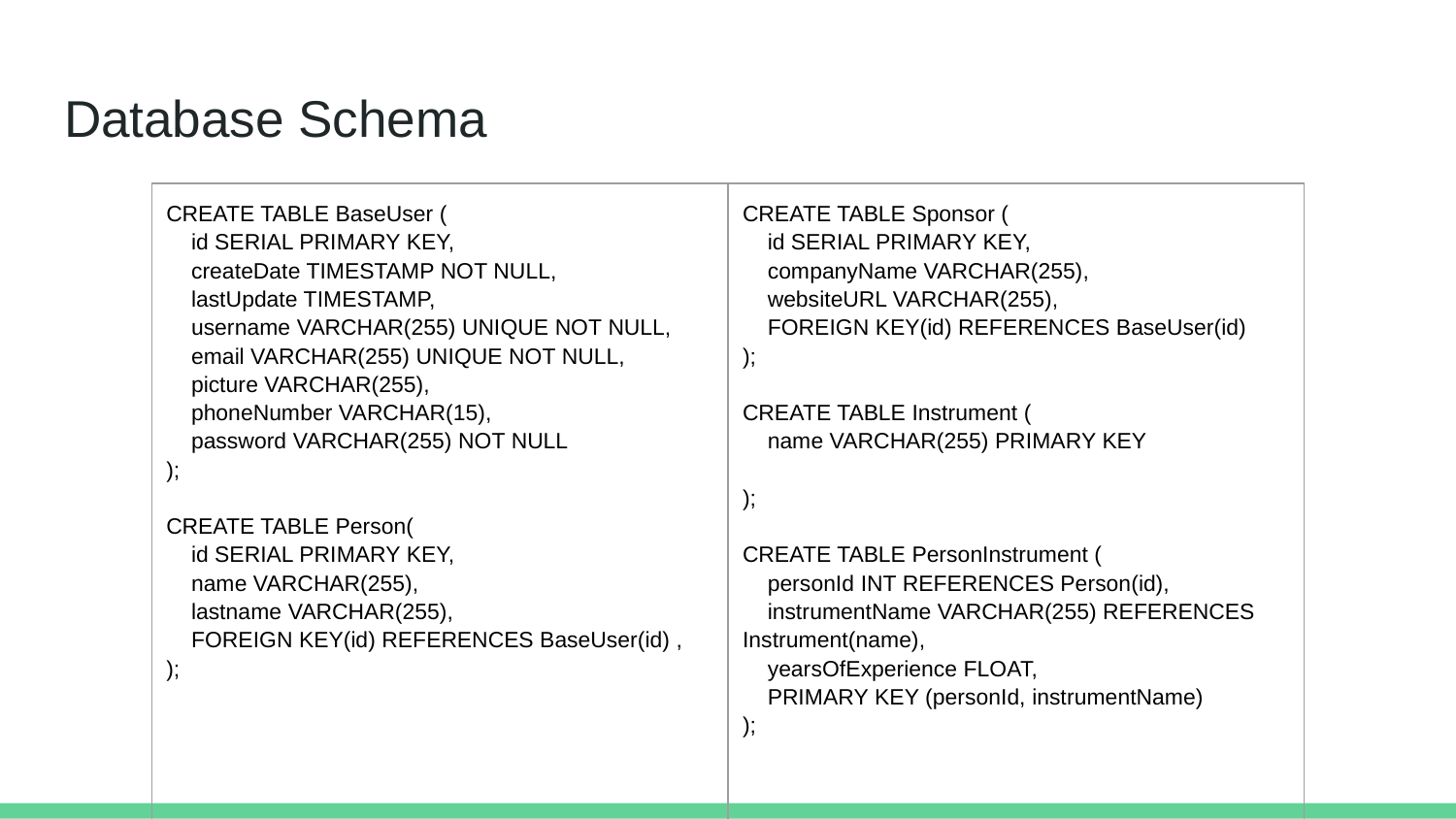

# Database Schema
| CREATE TABLE BaseUser ( id SERIAL PRIMARY KEY, createDate TIMESTAMP NOT NULL, lastUpdate TIMESTAMP, username VARCHAR(255) UNIQUE NOT NULL, email VARCHAR(255) UNIQUE NOT NULL, picture VARCHAR(255), phoneNumber VARCHAR(15), password VARCHAR(255) NOT NULL ); CREATE TABLE Person( id SERIAL PRIMARY KEY, name VARCHAR(255), lastname VARCHAR(255), FOREIGN KEY(id) REFERENCES BaseUser(id) , ); | CREATE TABLE Sponsor ( id SERIAL PRIMARY KEY, companyName VARCHAR(255), websiteURL VARCHAR(255), FOREIGN KEY(id) REFERENCES BaseUser(id) ); CREATE TABLE Instrument ( name VARCHAR(255) PRIMARY KEY ); CREATE TABLE PersonInstrument ( personId INT REFERENCES Person(id), instrumentName VARCHAR(255) REFERENCES Instrument(name), yearsOfExperience FLOAT, PRIMARY KEY (personId, instrumentName) ); |
| --- | --- |